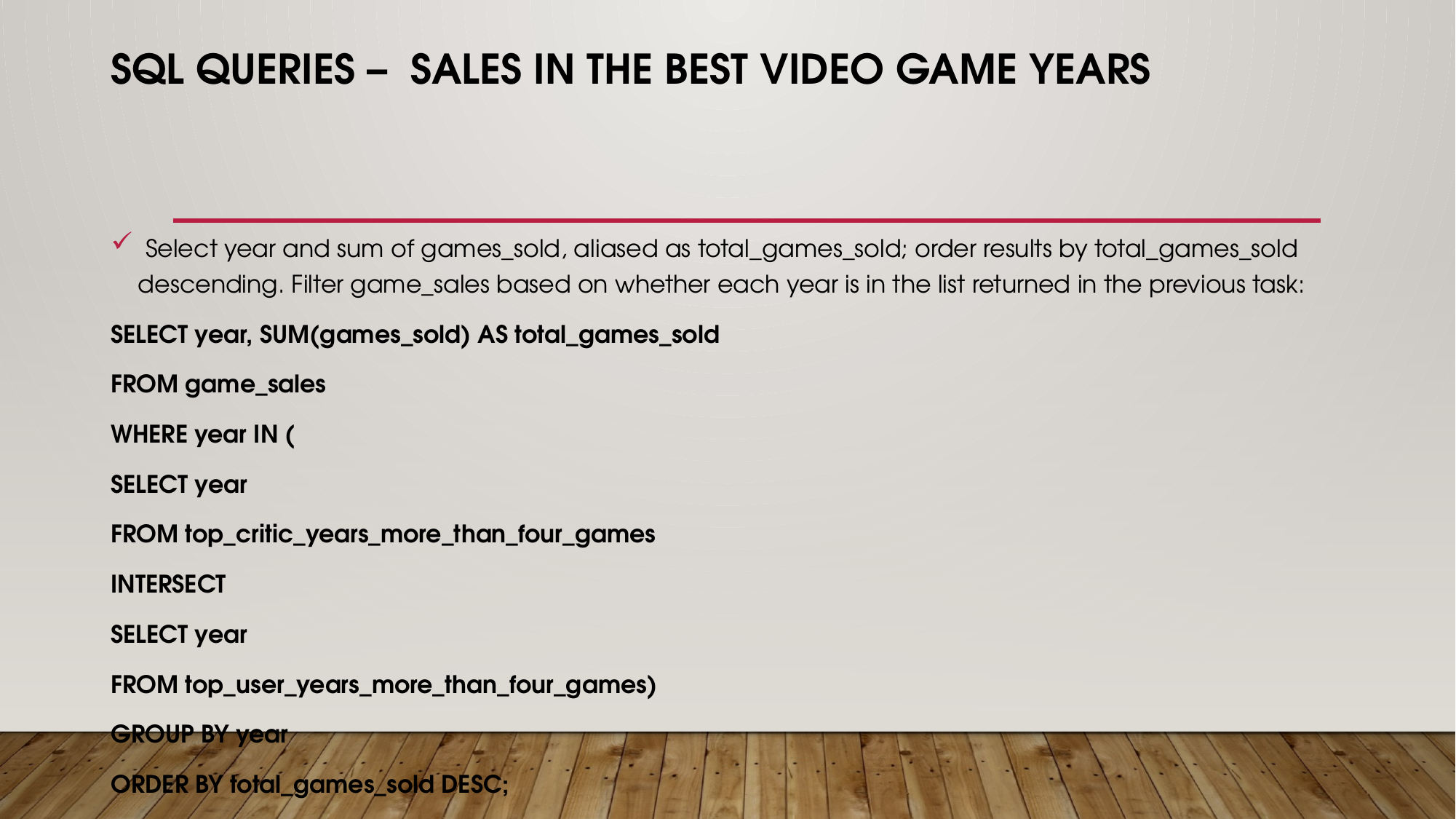

# SQL Queries –  Sales in the best video game years
 Select year and sum of games_sold, aliased as total_games_sold; order results by total_games_sold descending. Filter game_sales based on whether each year is in the list returned in the previous task:
SELECT year, SUM(games_sold) AS total_games_sold
FROM game_sales
WHERE year IN (
SELECT year
FROM top_critic_years_more_than_four_games
INTERSECT
SELECT year
FROM top_user_years_more_than_four_games)
GROUP BY year
ORDER BY total_games_sold DESC;